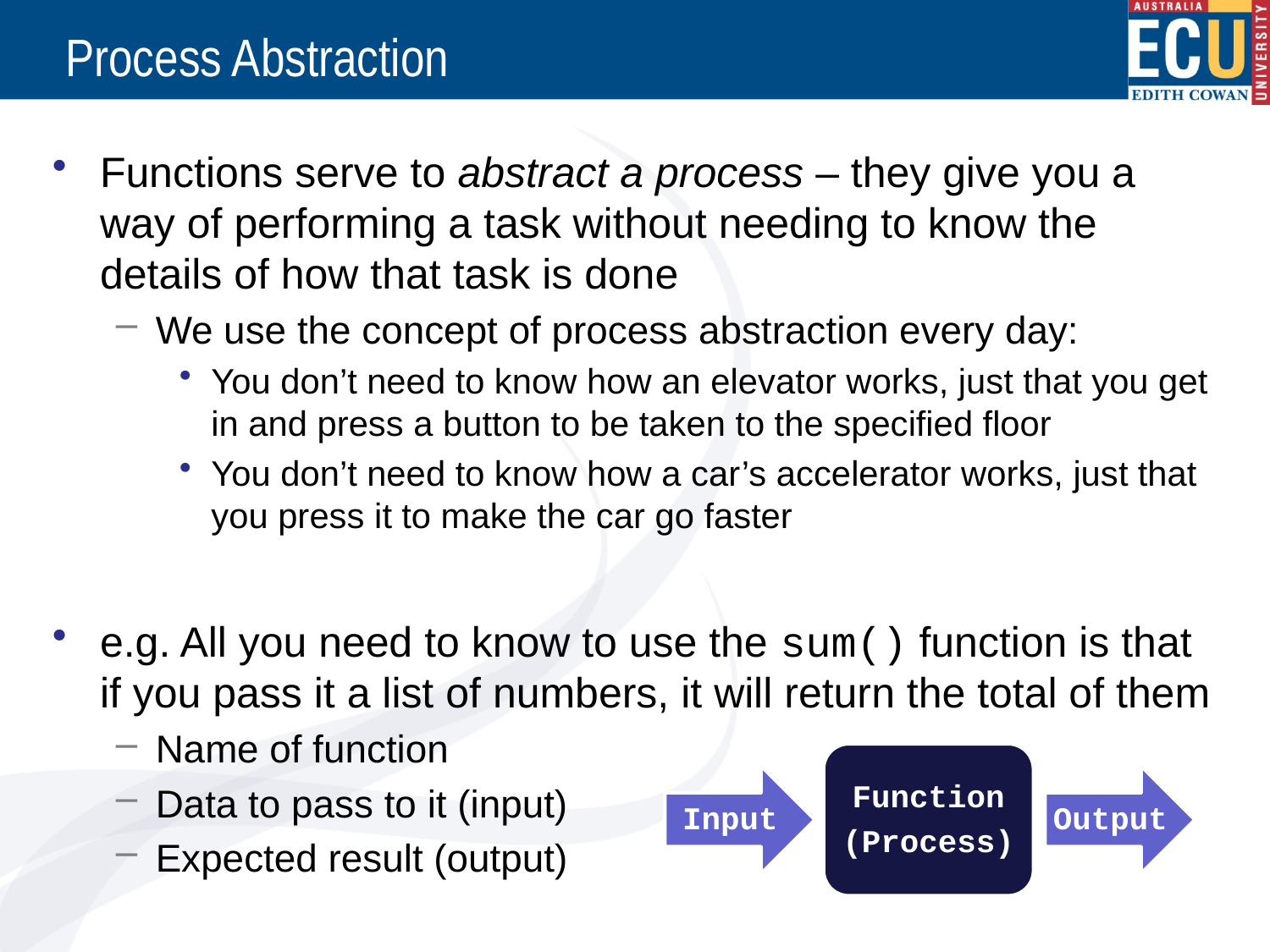

# Process Abstraction
Functions serve to abstract a process – they give you a way of performing a task without needing to know the details of how that task is done
We use the concept of process abstraction every day:
You don’t need to know how an elevator works, just that you get in and press a button to be taken to the specified floor
You don’t need to know how a car’s accelerator works, just that you press it to make the car go faster

e.g. All you need to know to use the sum() function is that if you pass it a list of numbers, it will return the total of them
Name of function
Data to pass to it (input)
Expected result (output)
Function
(Process)
Input
Output